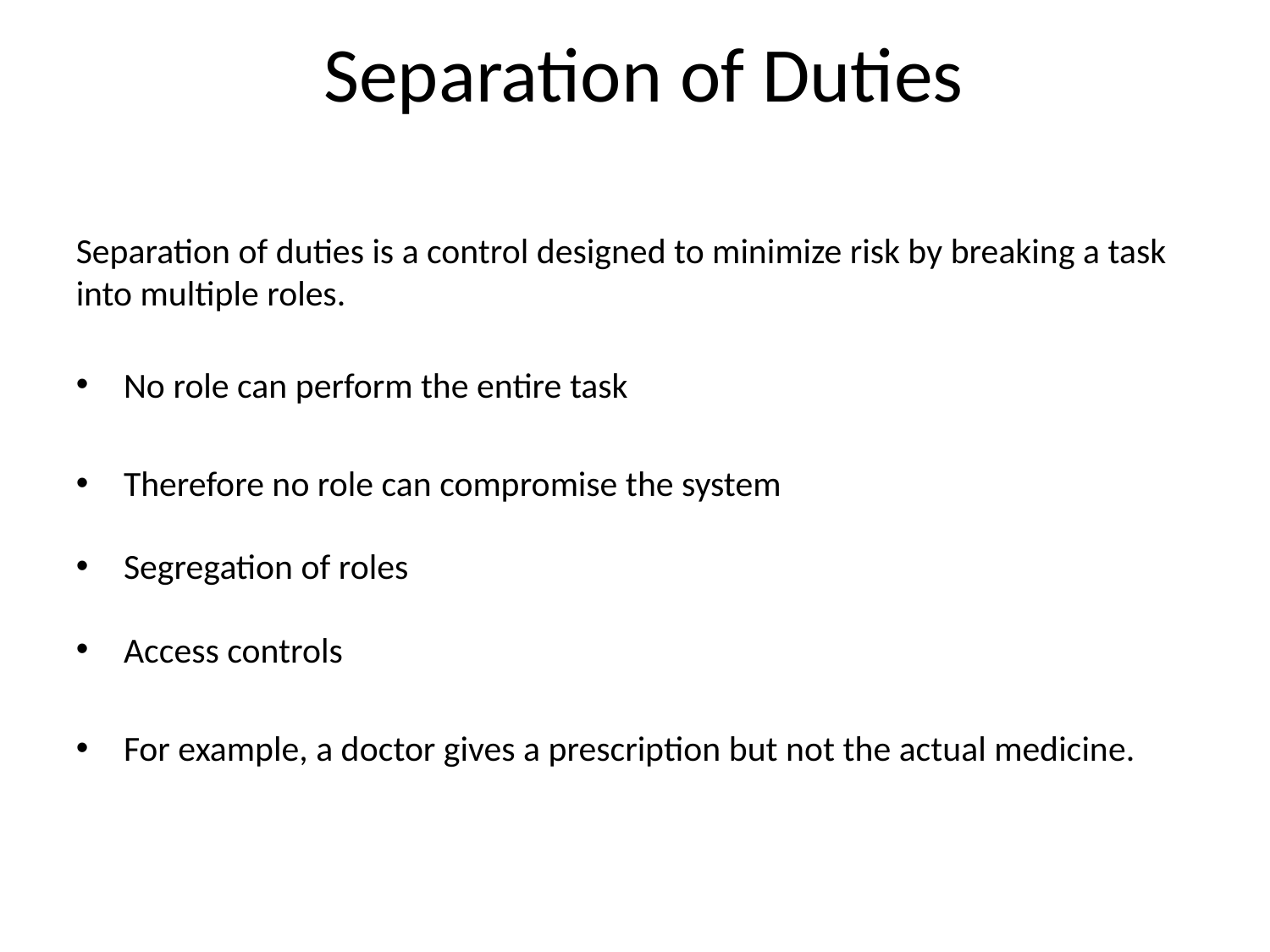

# Separation of Duties
Separation of duties is a control designed to minimize risk by breaking a task into multiple roles.
No role can perform the entire task

Therefore no role can compromise the system

Segregation of roles

Access controls

For example, a doctor gives a prescription but not the actual medicine.